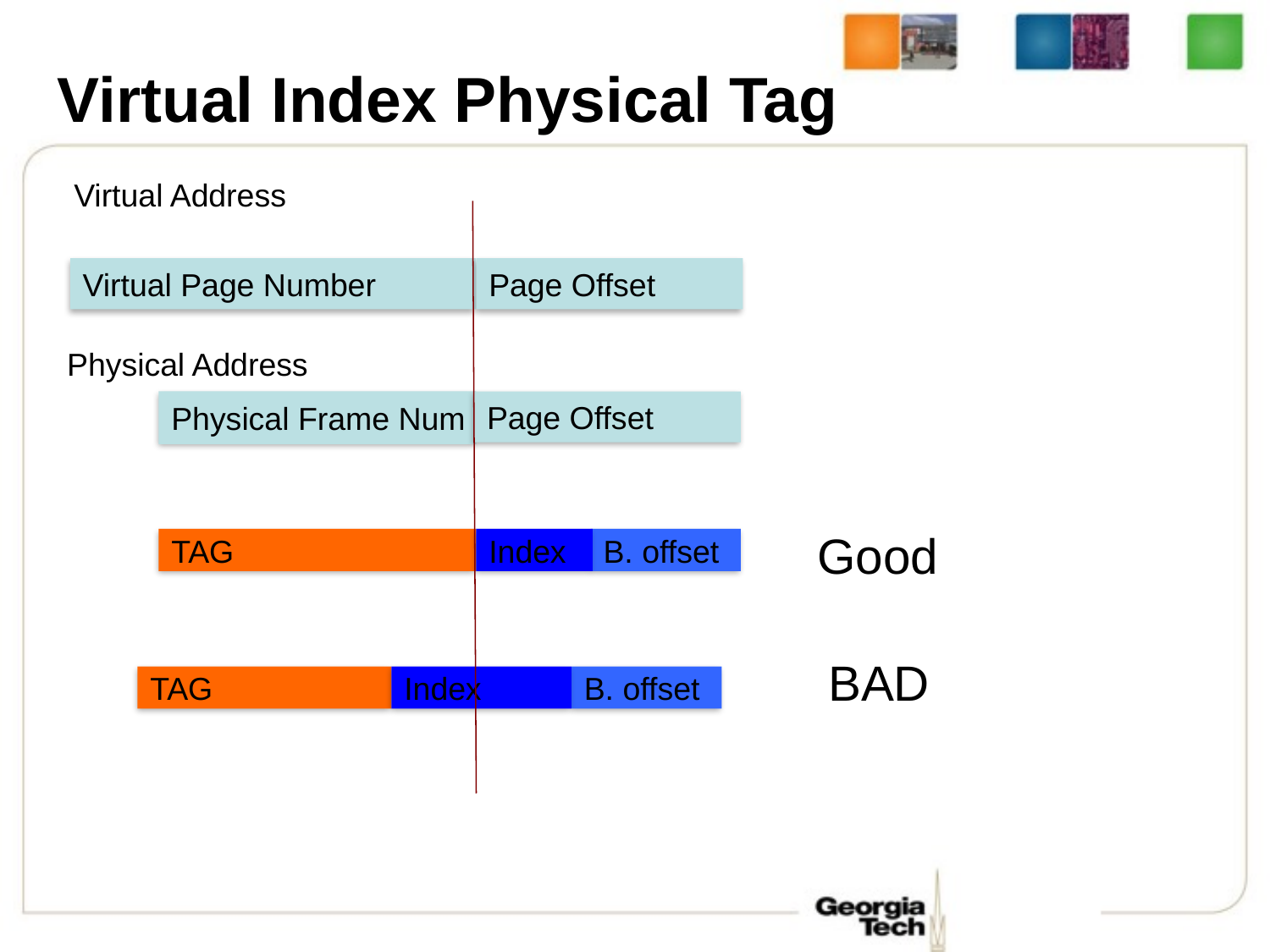

# Virtual Index Physical Tag
Virtual Address
Virtual Page Number
Page Offset
Physical Address
Physical Frame Num
Page Offset
Good
TAG
Index
B. offset
BAD
TAG
Index
B. offset